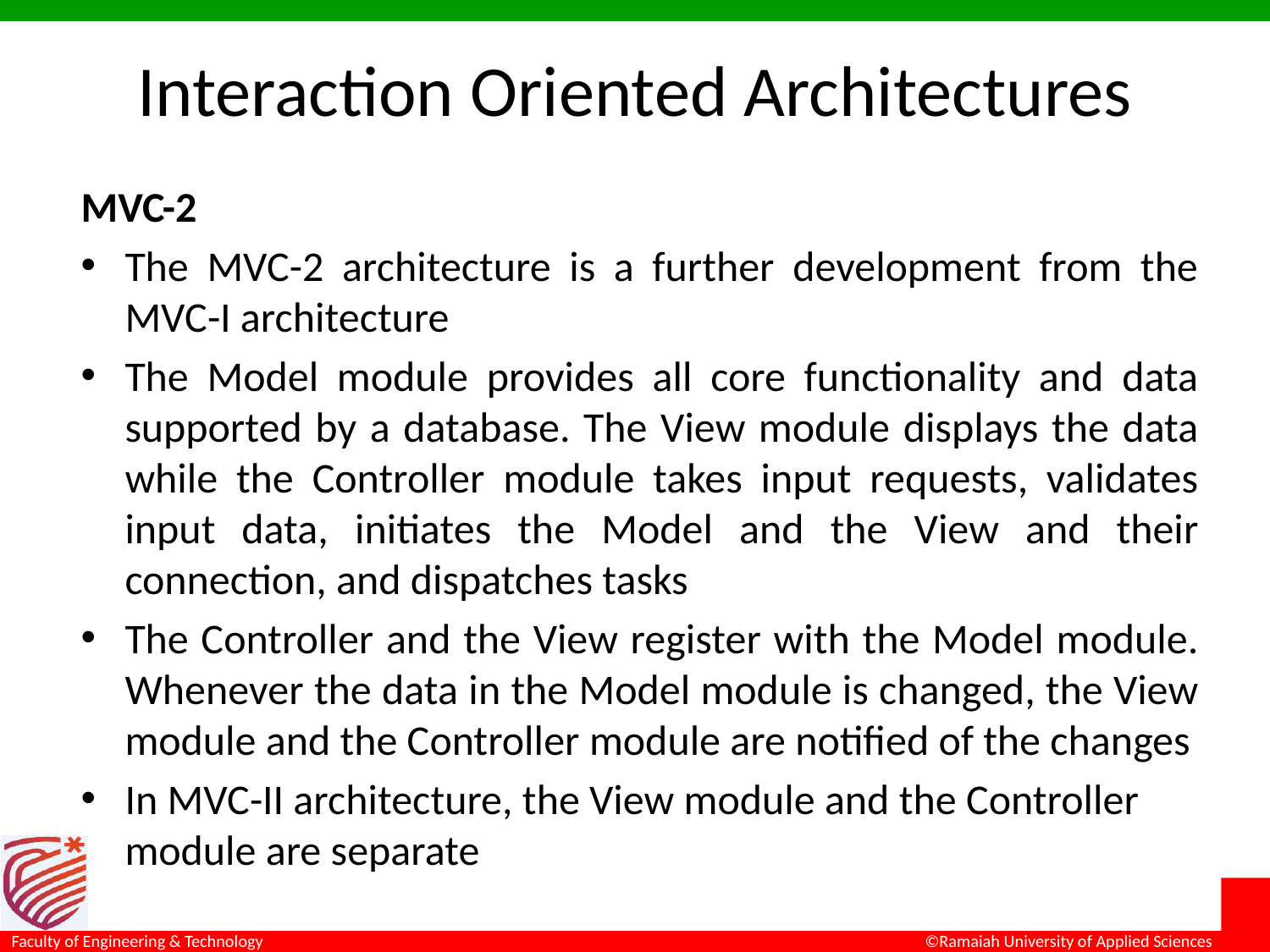

# Interaction Oriented Architectures
MVC-2
The MVC-2 architecture is a further development from the MVC-I architecture
The Model module provides all core functionality and data supported by a database. The View module displays the data while the Controller module takes input requests, validates input data, initiates the Model and the View and their connection, and dispatches tasks
The Controller and the View register with the Model module. Whenever the data in the Model module is changed, the View module and the Controller module are notified of the changes
In MVC-II architecture, the View module and the Controller module are separate